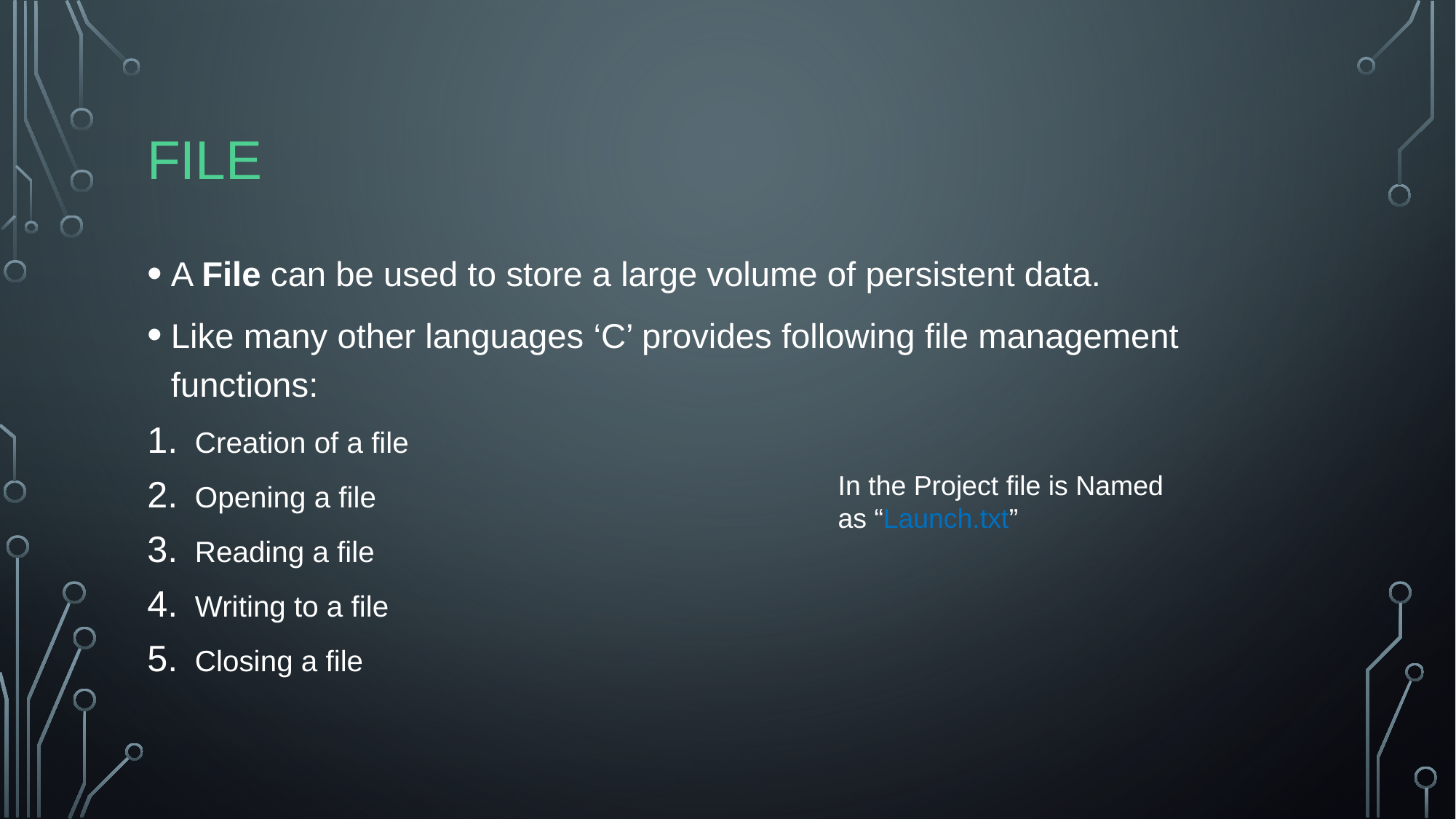

# File
A File can be used to store a large volume of persistent data.
Like many other languages ‘C’ provides following file management functions:
Creation of a file
Opening a file
Reading a file
Writing to a file
Closing a file

In the Project file is Named as “Launch.txt”